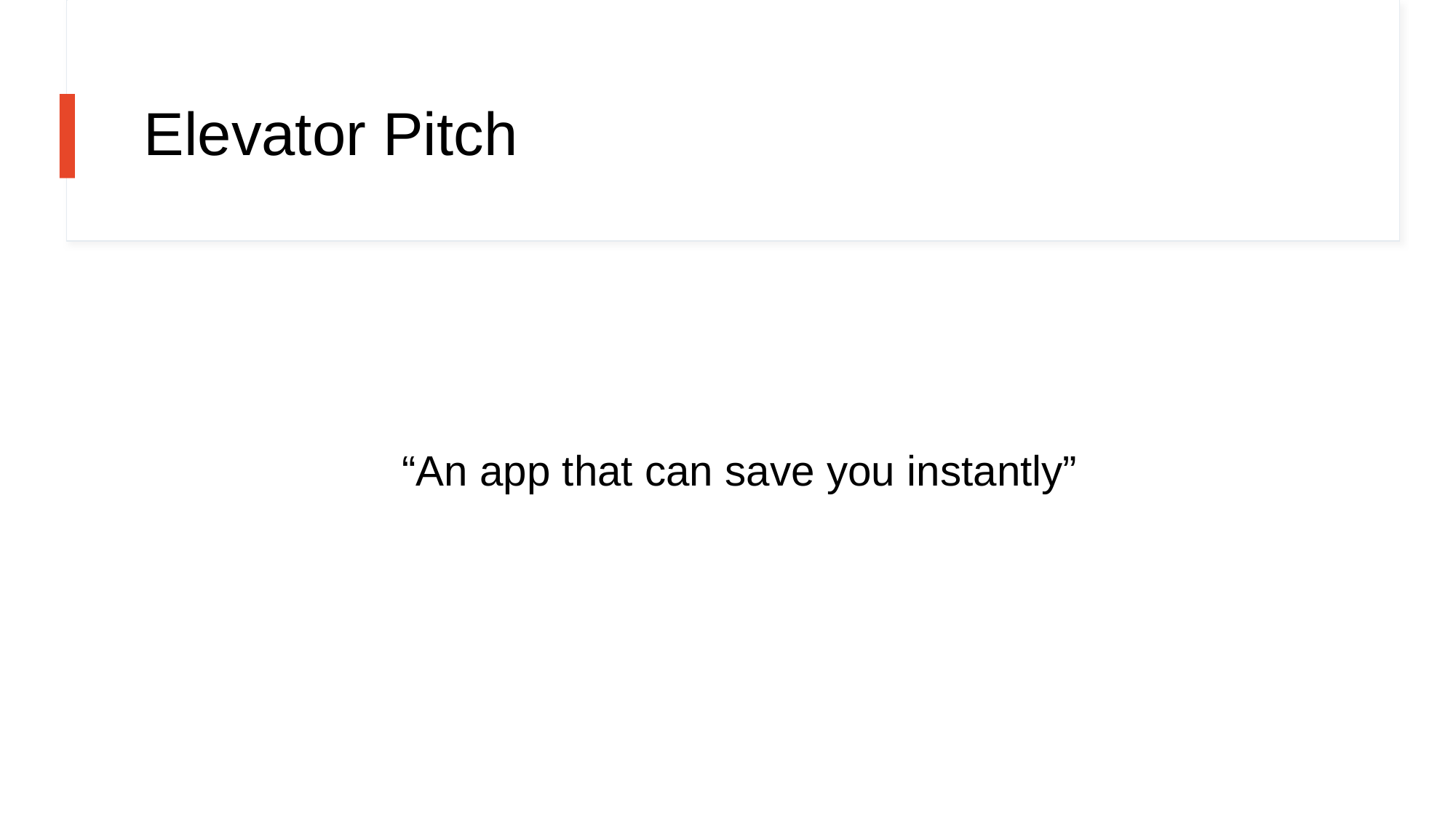

# Elevator Pitch

“An app that can save you instantly”